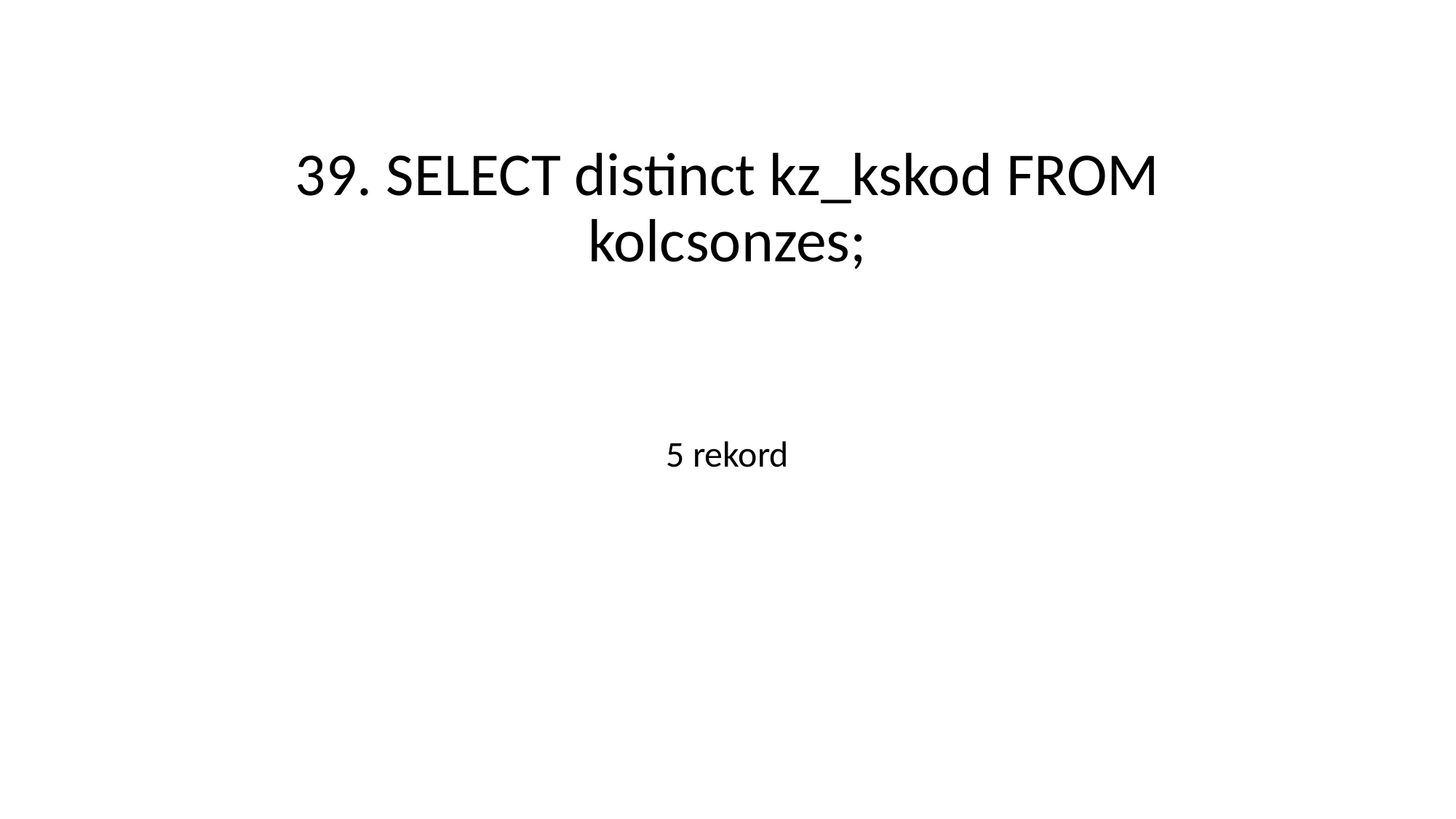

# 39. SELECT distinct kz_kskod FROM kolcsonzes;
5 rekord